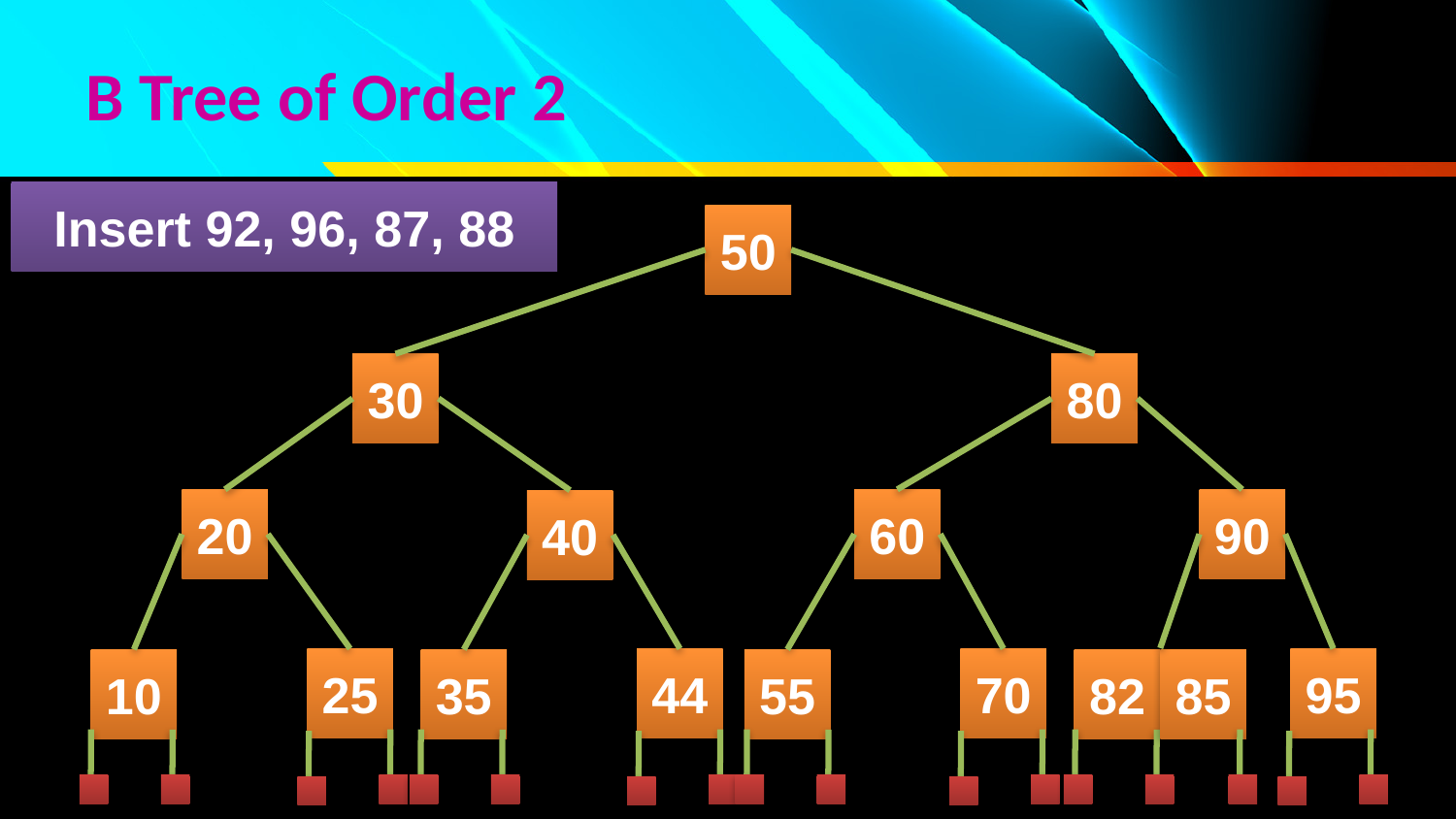

# B Tree of Order 2
Insert 92, 96, 87, 88
50
30
80
20
60
90
40
25
44
70
95
10
35
55
82
85